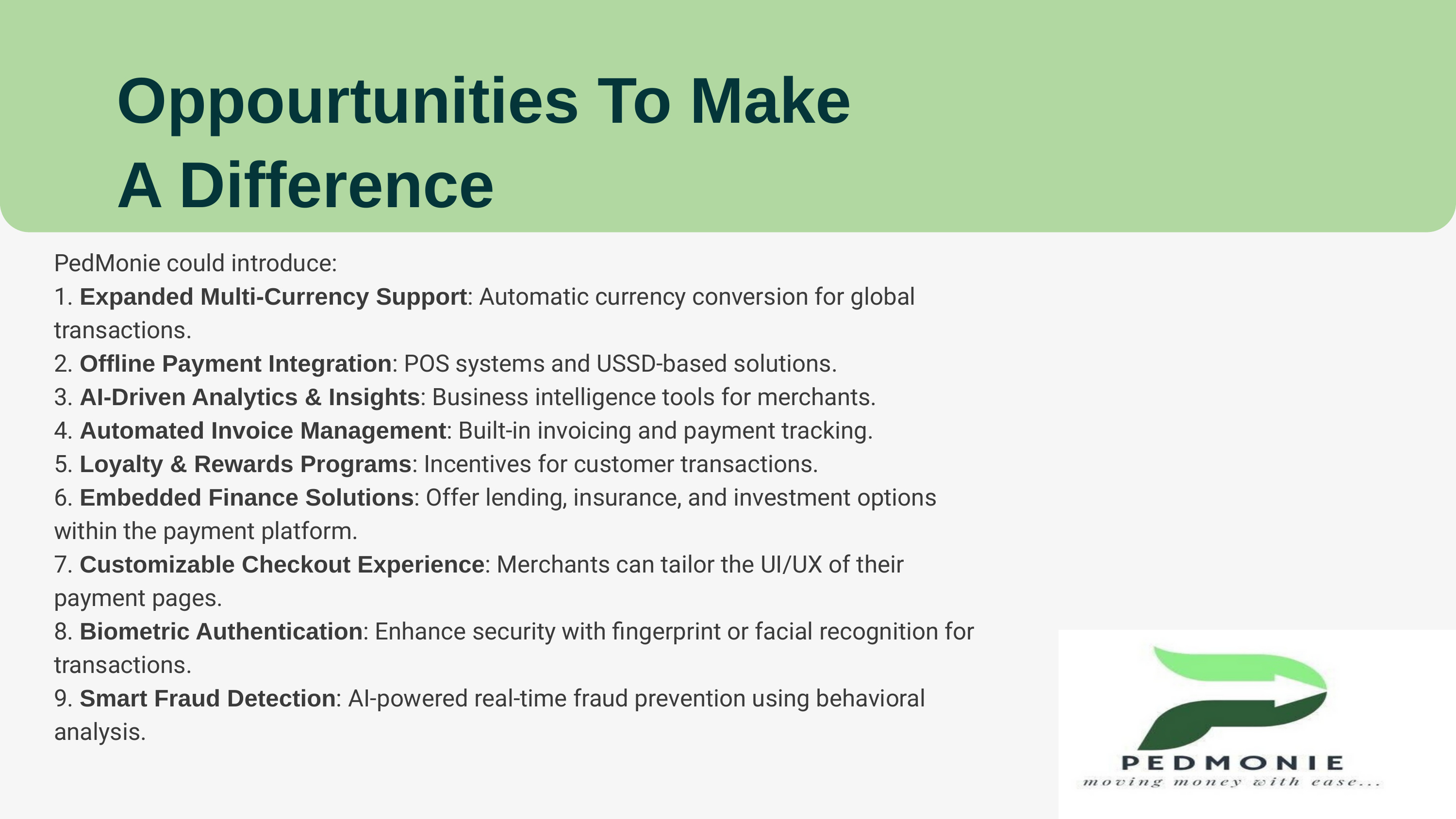

Oppourtunities To Make A Difference
PedMonie could introduce:
1. Expanded Multi-Currency Support: Automatic currency conversion for global
transactions.
2. Offline Payment Integration: POS systems and USSD-based solutions.
3. AI-Driven Analytics & Insights: Business intelligence tools for merchants.
4. Automated Invoice Management: Built-in invoicing and payment tracking.
5. Loyalty & Rewards Programs: Incentives for customer transactions.
6. Embedded Finance Solutions: Offer lending, insurance, and investment options
within the payment platform.
7. Customizable Checkout Experience: Merchants can tailor the UI/UX of their
payment pages.
8. Biometric Authentication: Enhance security with fingerprint or facial recognition for
transactions.
9. Smart Fraud Detection: AI-powered real-time fraud prevention using behavioral
analysis.